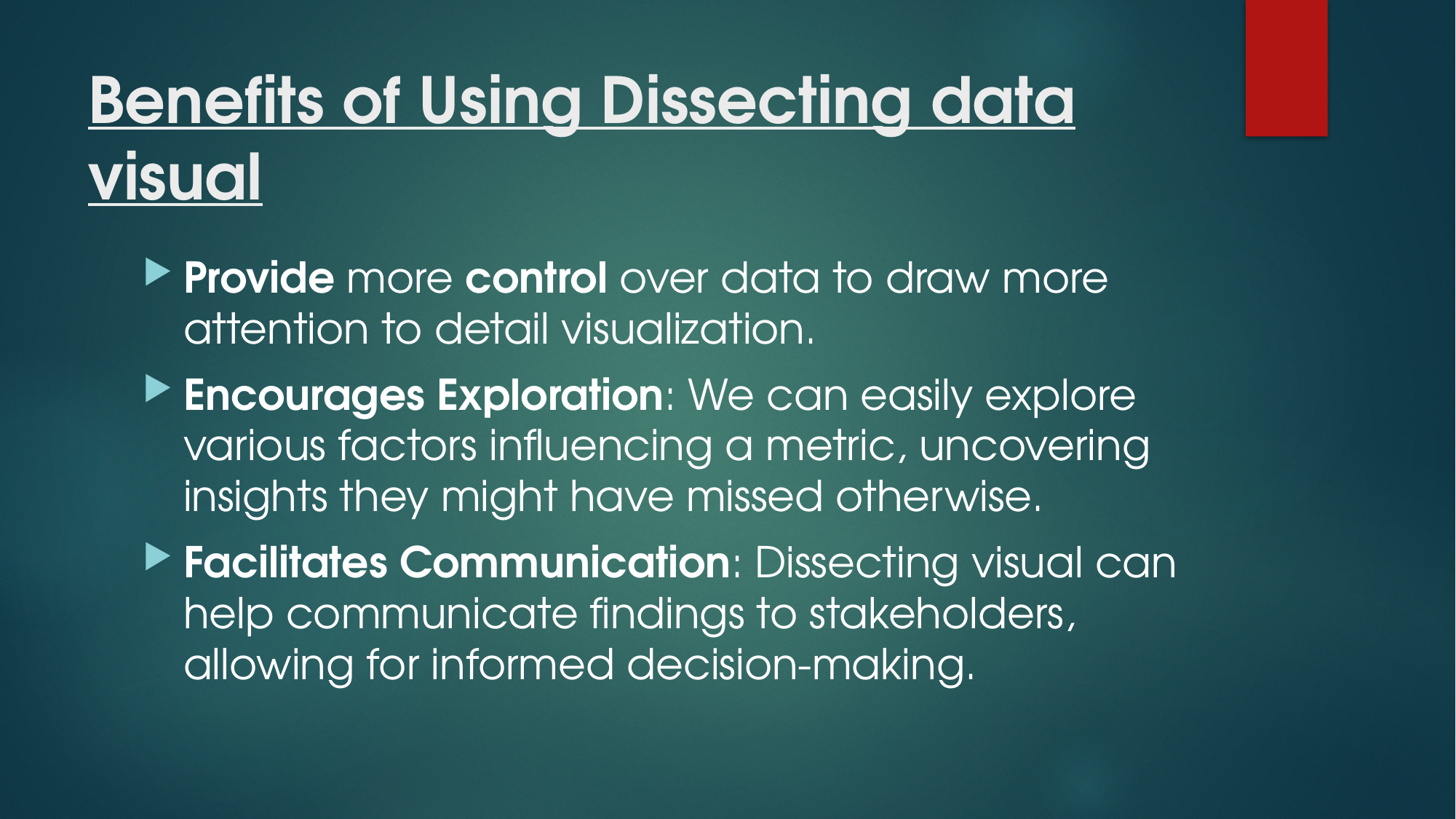

# Benefits of Using Dissecting data visual
Provide more control over data to draw more attention to detail visualization.
Encourages Exploration: We can easily explore various factors influencing a metric, uncovering insights they might have missed otherwise.
Facilitates Communication: Dissecting visual can help communicate findings to stakeholders, allowing for informed decision-making.